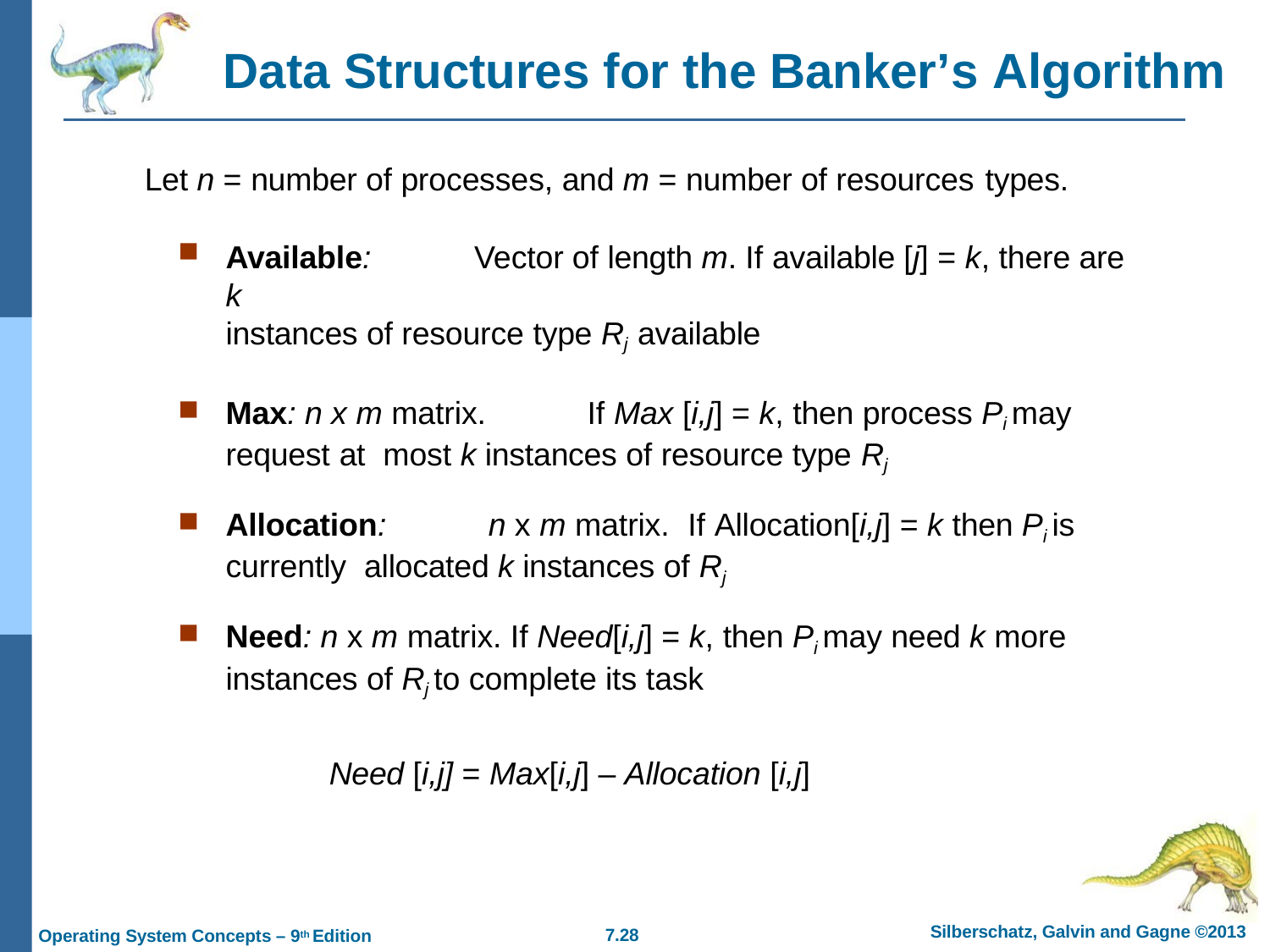

# Data Structures for the Banker’s Algorithm
Let n = number of processes, and m = number of resources types.

Available:	Vector of length m. If available [j] = k, there are k
instances of resource type Rj available

Max: n x m matrix.	If Max [i,j] = k, then process Pi may request at  most k instances of resource type Rj
Allocation:	n x m matrix.	If Allocation[i,j] = k then Pi is currently  allocated k instances of Rj
Need: n x m matrix. If Need[i,j] = k, then Pi may need k more  instances of Rj to complete its task

Need [i,j] = Max[i,j] – Allocation [i,j]
Silberschatz, Galvin and Gagne ©2013
7.28
Operating System Concepts – 9th Edition